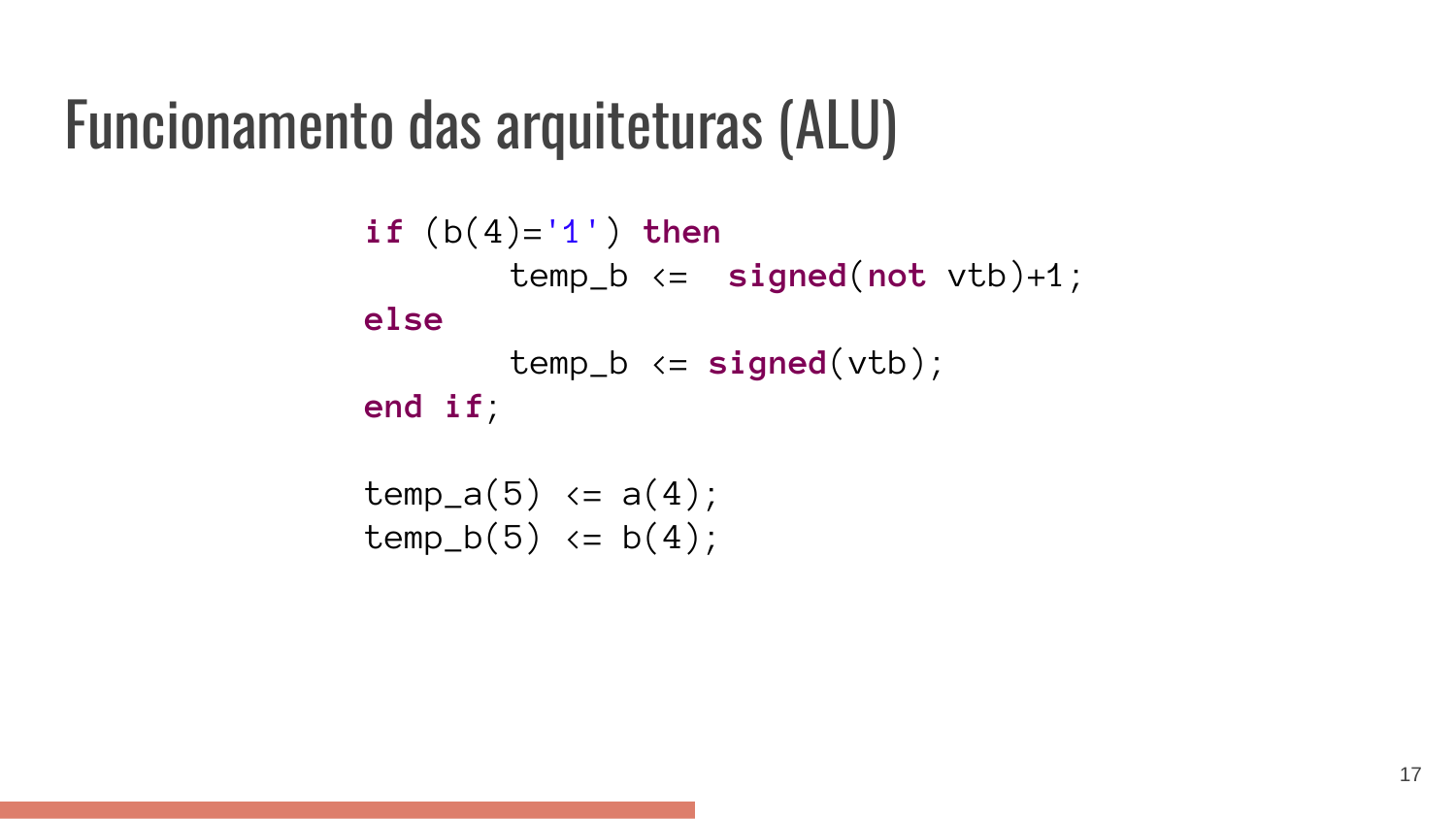

# Funcionamento das arquiteturas (ALU)
		if (b(4)='1') then
			temp_b <=  signed(not vtb)+1;
		else
			temp_b <= signed(vtb);
		end if;

		temp_a(5) <= a(4);
		temp_b(5) <= b(4);

17